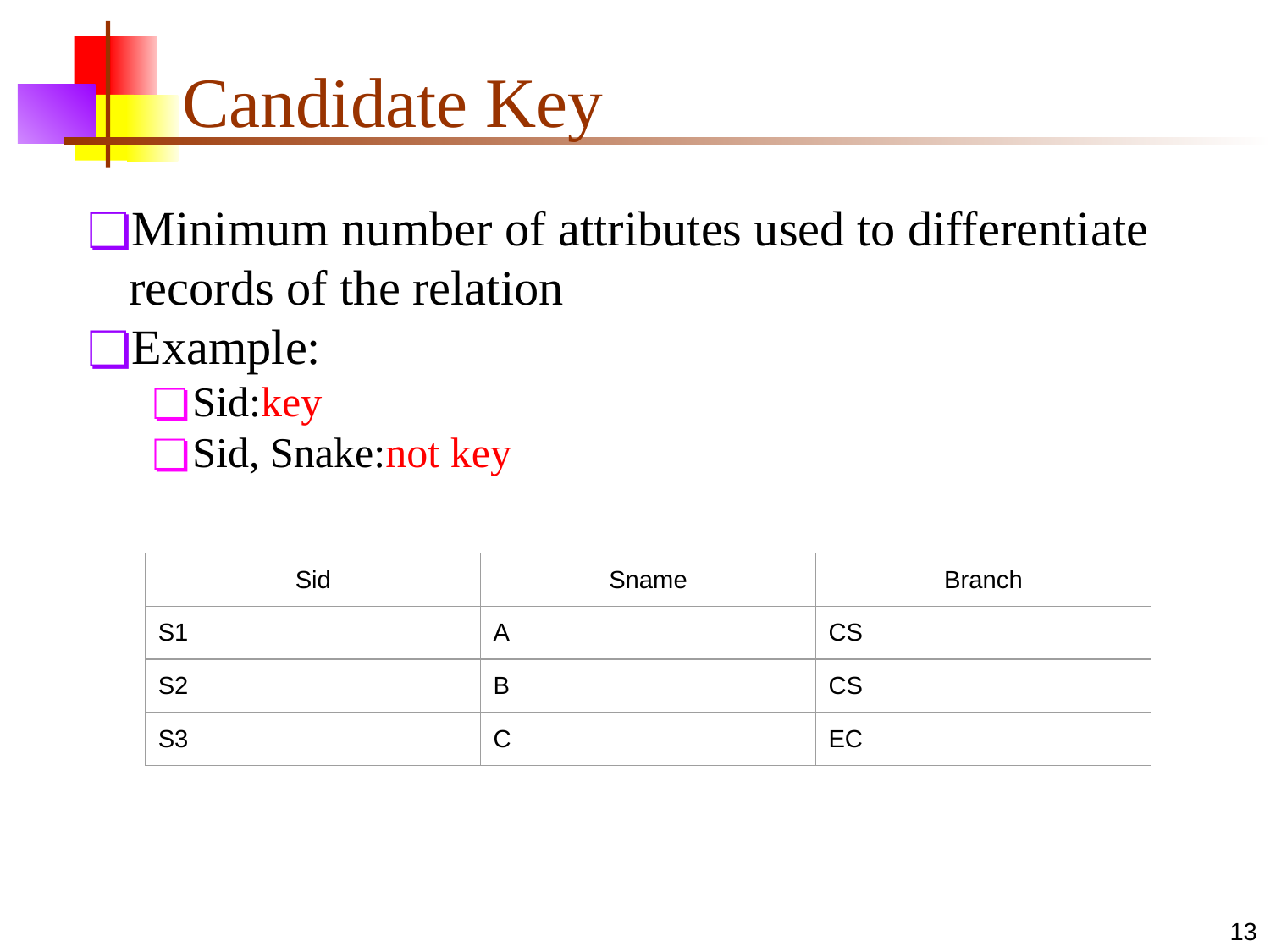

# Candidate Key
Minimum number of attributes used to differentiate records of the relation
Example:
Sid:key
Sid, Snake:not key
| Sid | Sname | Branch |
| --- | --- | --- |
| S1 | A | CS |
| S2 | B | CS |
| S3 | C | EC |
13